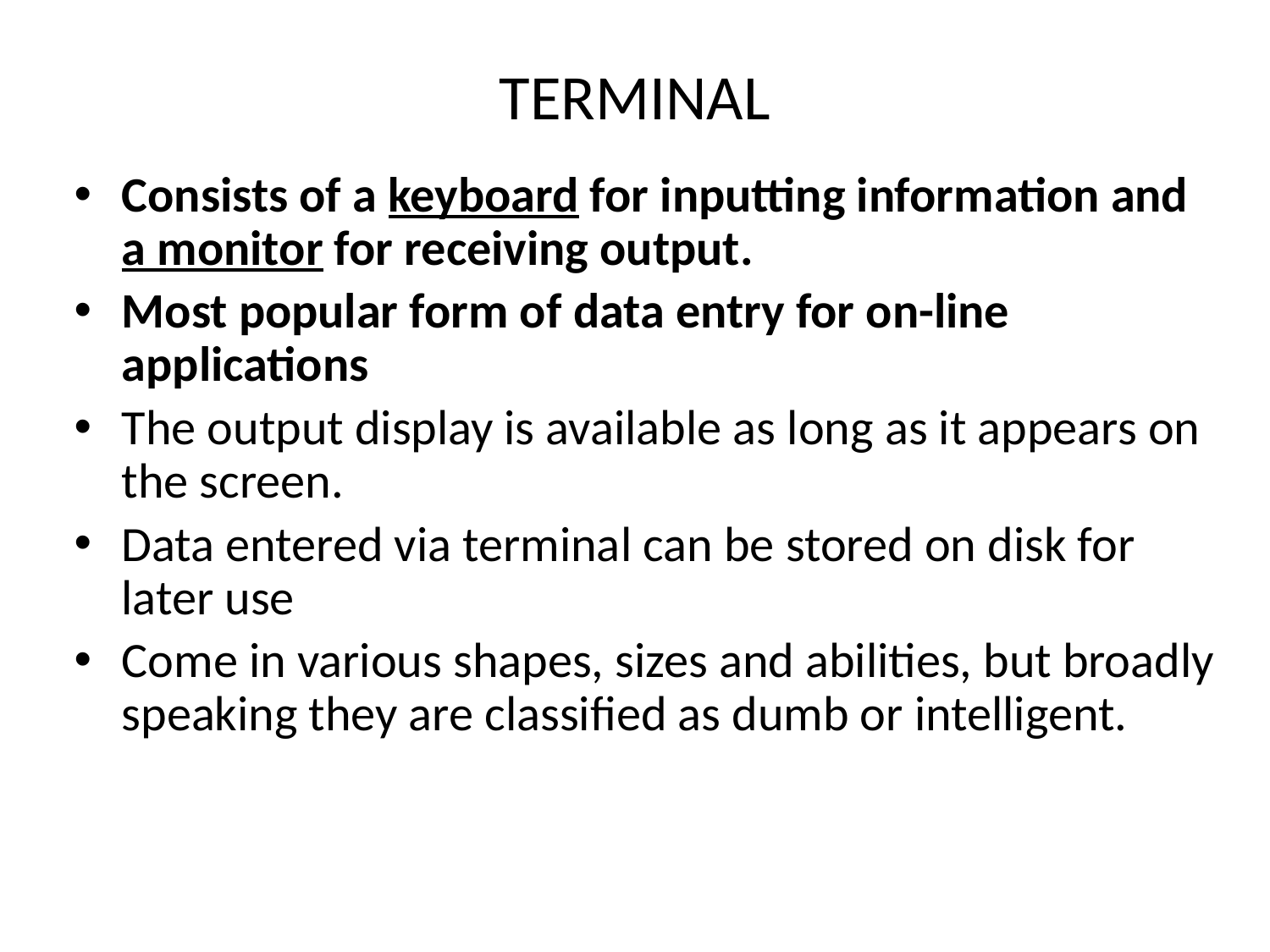

# TERMINAL
Consists of a keyboard for inputting information and a monitor for receiving output.
Most popular form of data entry for on-line applications
The output display is available as long as it appears on the screen.
Data entered via terminal can be stored on disk for later use
Come in various shapes, sizes and abilities, but broadly speaking they are classified as dumb or intelligent.